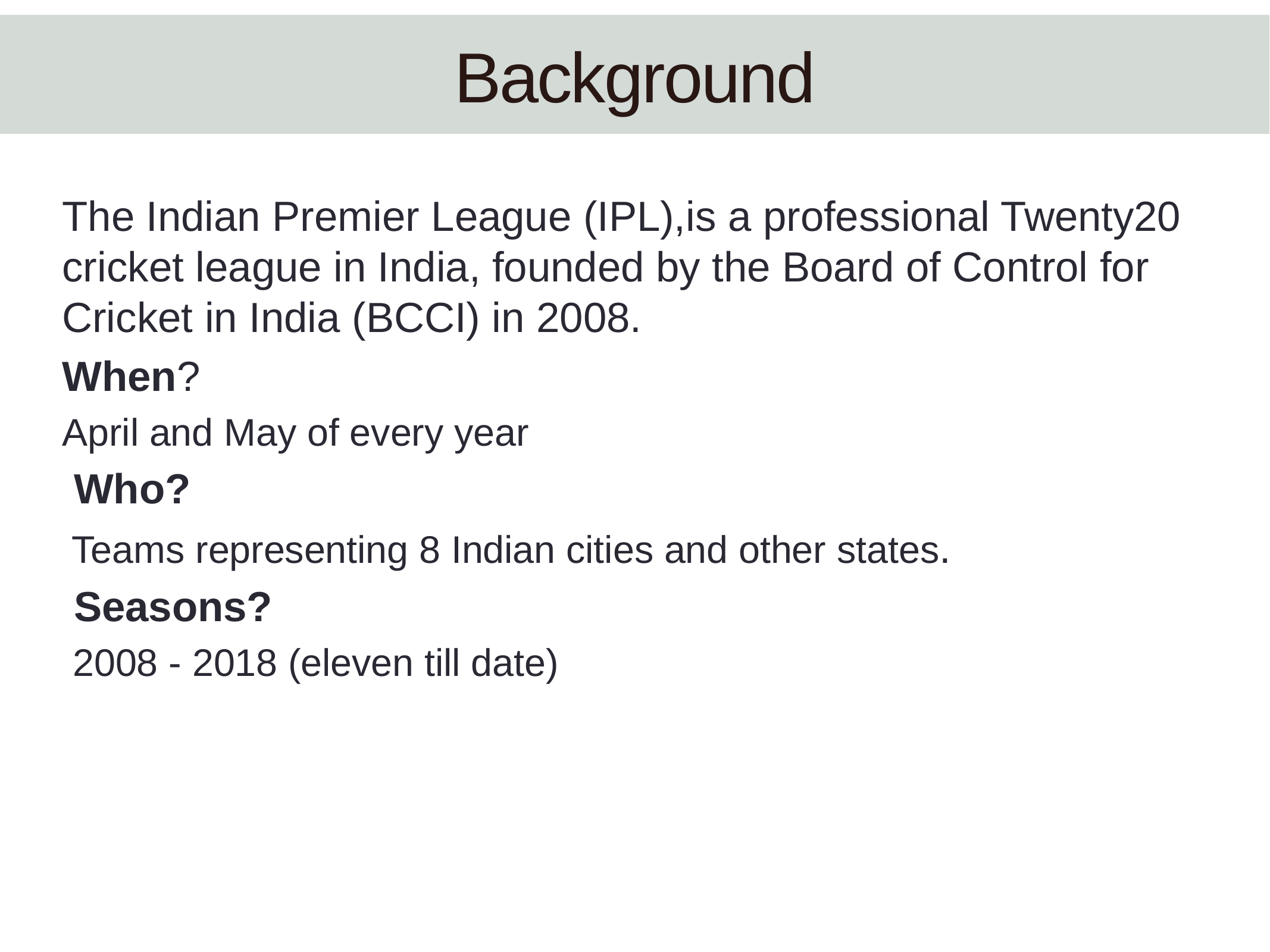

Background

The Indian Premier League (IPL),is a professional Twenty20 cricket league in India, founded by the Board of Control for Cricket in India (BCCI) in 2008.
When?
April and May of every year
 Who?
 Teams representing 8 Indian cities and other states.
 Seasons?
 2008 - 2018 (eleven till date)